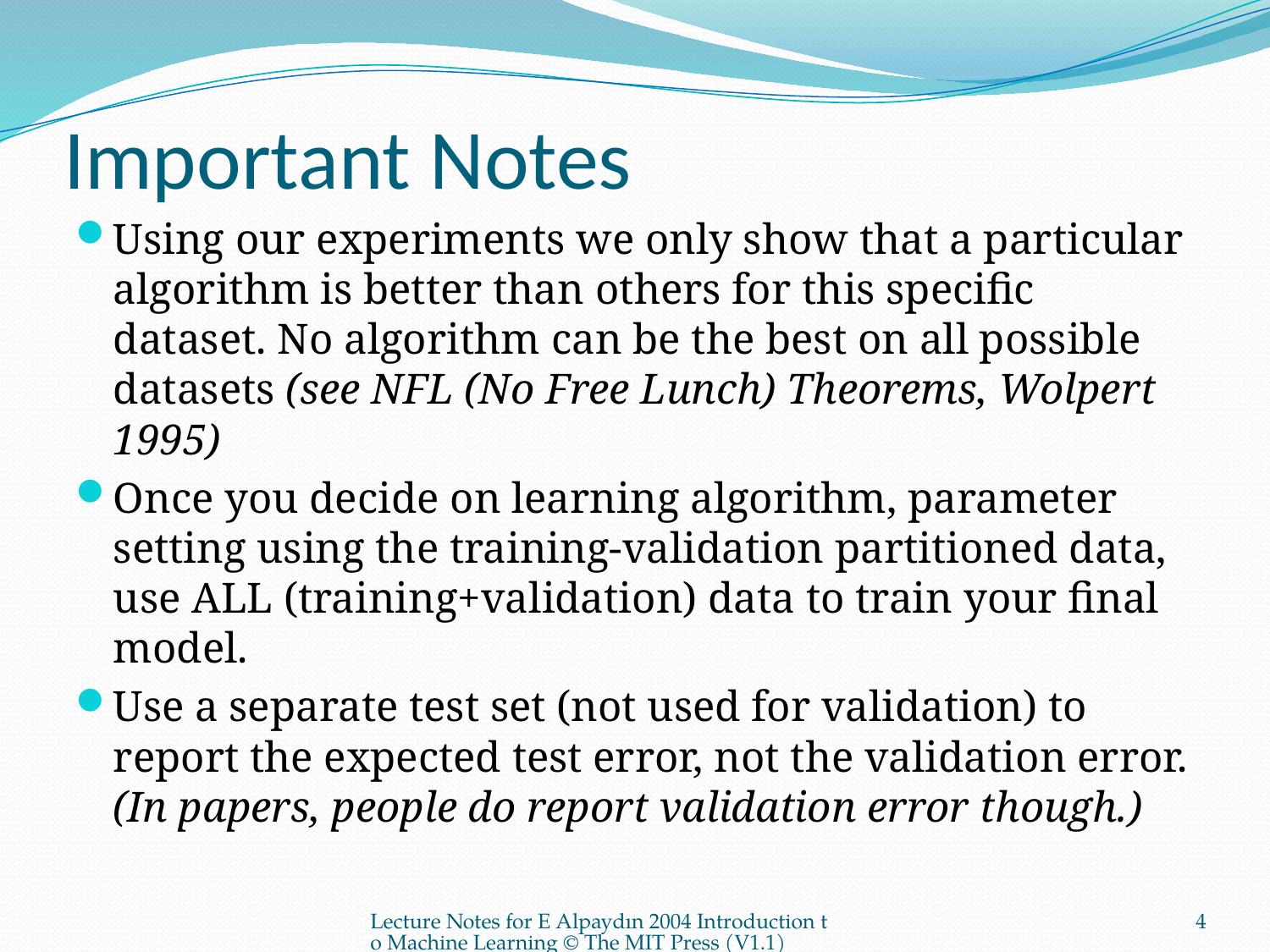

# Important Notes
Using our experiments we only show that a particular algorithm is better than others for this specific dataset. No algorithm can be the best on all possible datasets (see NFL (No Free Lunch) Theorems, Wolpert 1995)
Once you decide on learning algorithm, parameter setting using the training-validation partitioned data, use ALL (training+validation) data to train your final model.
Use a separate test set (not used for validation) to report the expected test error, not the validation error. (In papers, people do report validation error though.)

Lecture Notes for E Alpaydın 2004 Introduction to Machine Learning © The MIT Press (V1.1)
4